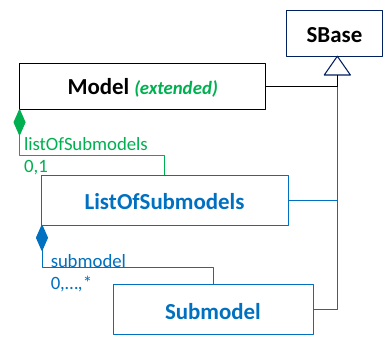

SBase

Model (extended)

listOfSubmodels
0,1
ListOfSubmodels

submodel
0,…,*
Submodel